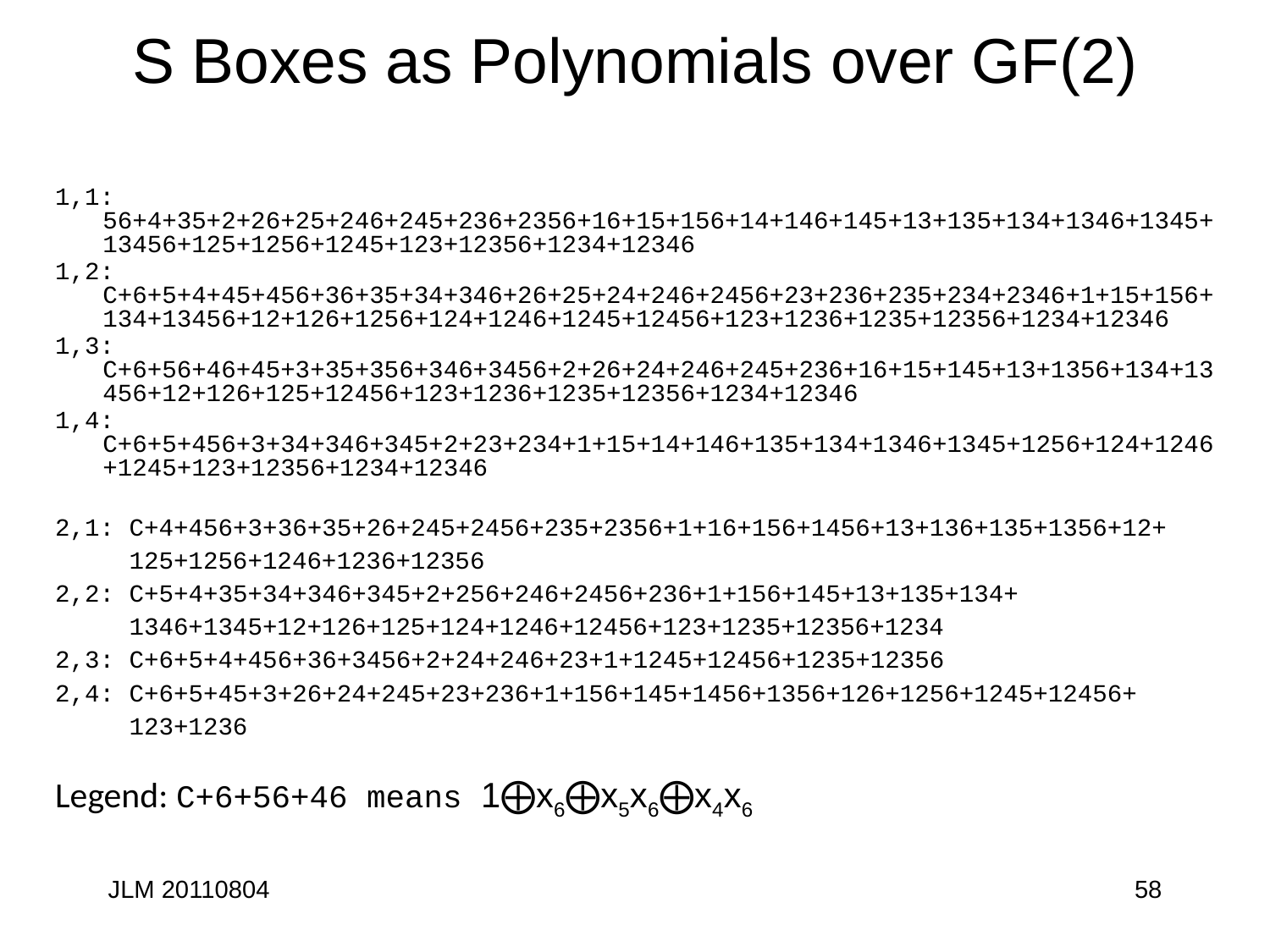

# S Boxes as Polynomials over GF(2)
1,1: 56+4+35+2+26+25+246+245+236+2356+16+15+156+14+146+145+13+135+134+1346+1345+13456+125+1256+1245+123+12356+1234+12346
1,2: C+6+5+4+45+456+36+35+34+346+26+25+24+246+2456+23+236+235+234+2346+1+15+156+134+13456+12+126+1256+124+1246+1245+12456+123+1236+1235+12356+1234+12346
1,3: C+6+56+46+45+3+35+356+346+3456+2+26+24+246+245+236+16+15+145+13+1356+134+13456+12+126+125+12456+123+1236+1235+12356+1234+12346
1,4: C+6+5+456+3+34+346+345+2+23+234+1+15+14+146+135+134+1346+1345+1256+124+1246+1245+123+12356+1234+12346

2,1: C+4+456+3+36+35+26+245+2456+235+2356+1+16+156+1456+13+136+135+1356+12+
     125+1256+1246+1236+12356
2,2: C+5+4+35+34+346+345+2+256+246+2456+236+1+156+145+13+135+134+
     1346+1345+12+126+125+124+1246+12456+123+1235+12356+1234
2,3: C+6+5+4+456+36+3456+2+24+246+23+1+1245+12456+1235+12356
2,4: C+6+5+45+3+26+24+245+23+236+1+156+145+1456+1356+126+1256+1245+12456+
     123+1236

Legend: C+6+56+46 means 1⨁x6⨁x5x6⨁x4x6

JLM 20110804
58